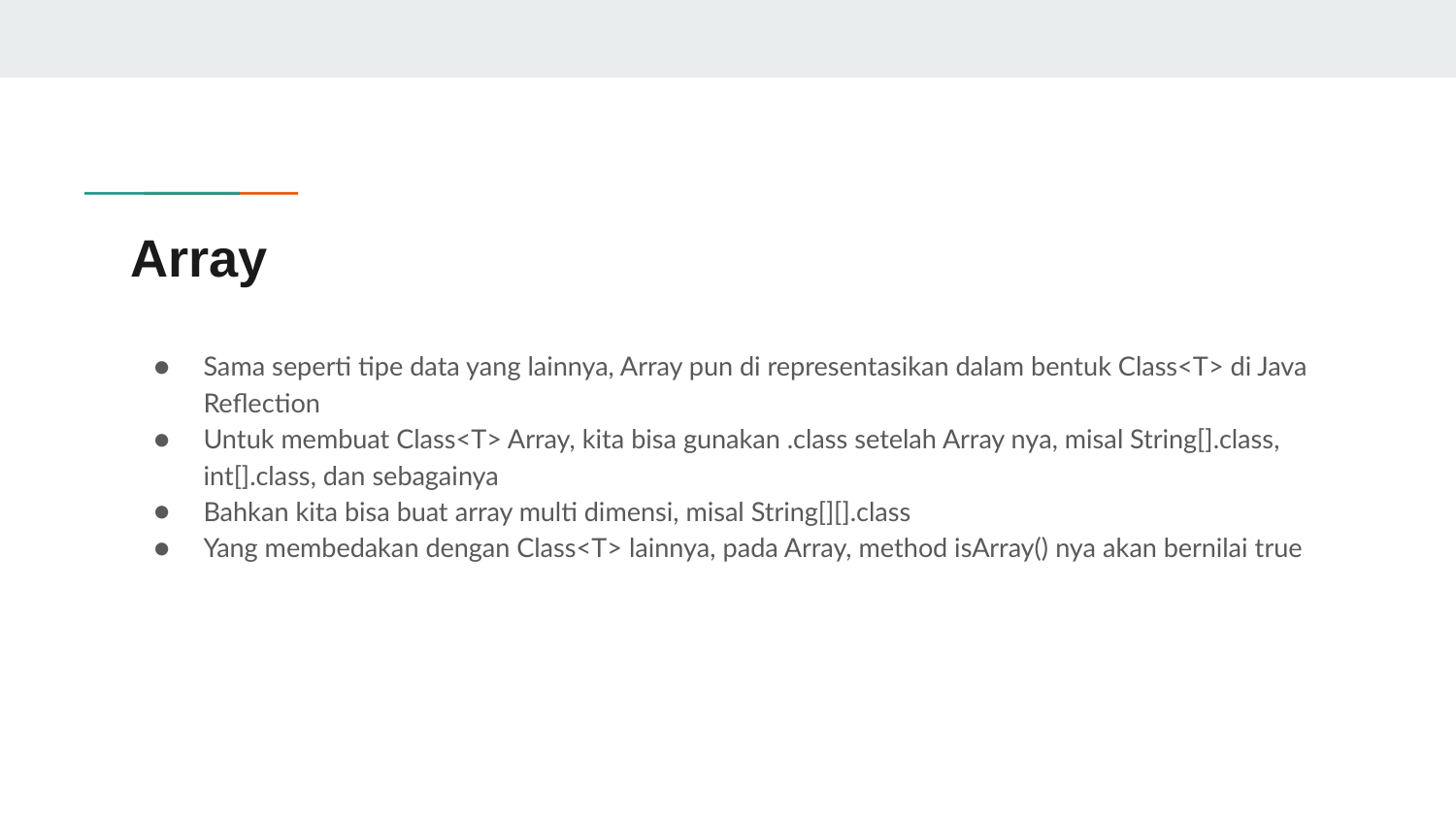

# Array
Sama seperti tipe data yang lainnya, Array pun di representasikan dalam bentuk Class<T> di Java Reflection
Untuk membuat Class<T> Array, kita bisa gunakan .class setelah Array nya, misal String[].class, int[].class, dan sebagainya
Bahkan kita bisa buat array multi dimensi, misal String[][].class
Yang membedakan dengan Class<T> lainnya, pada Array, method isArray() nya akan bernilai true